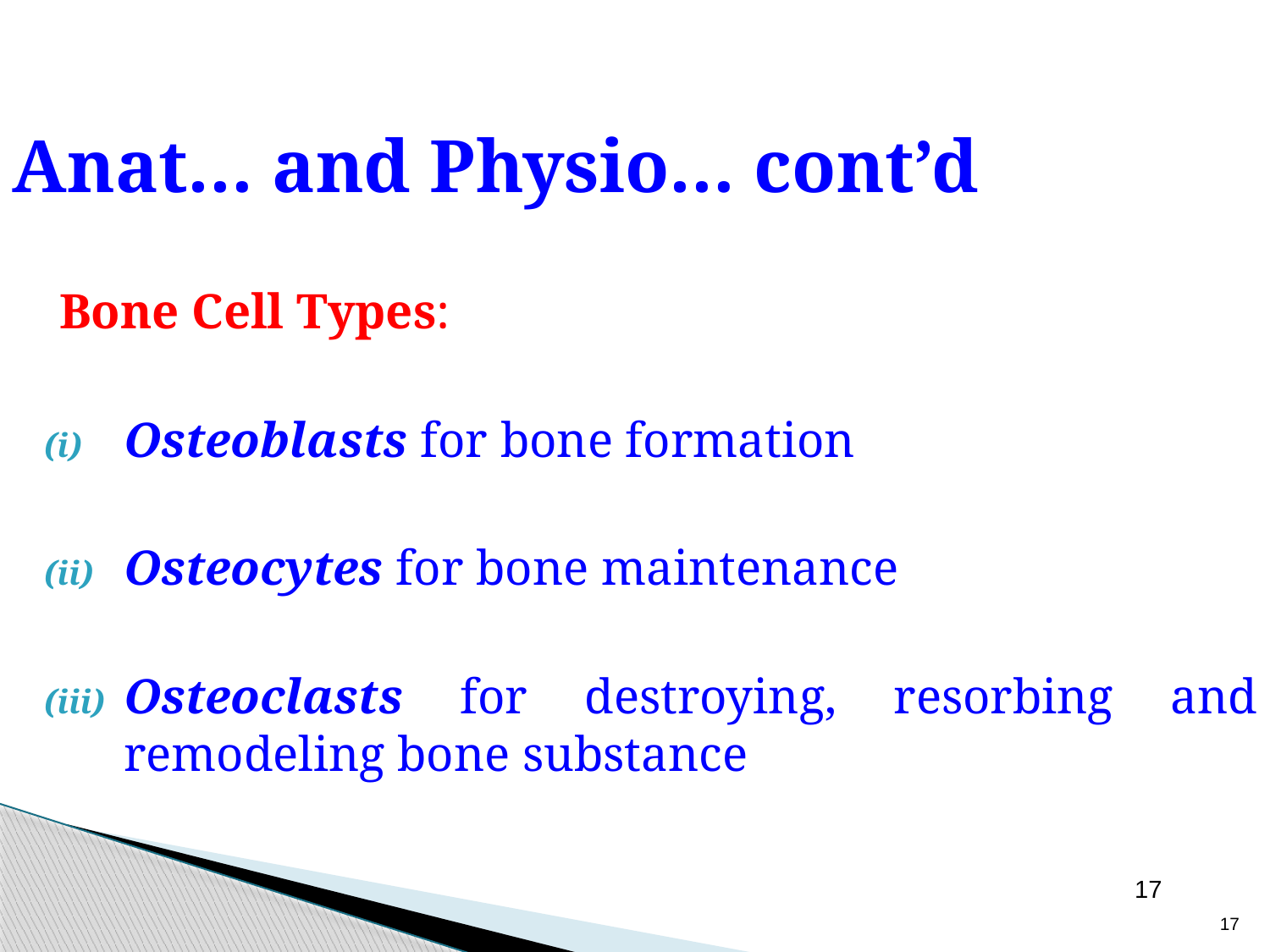

# Anat… and Physio… cont’d
Bone Cell Types:

Osteoblasts for bone formation

Osteocytes for bone maintenance

Osteoclasts for destroying, resorbing and remodeling bone substance
17
17